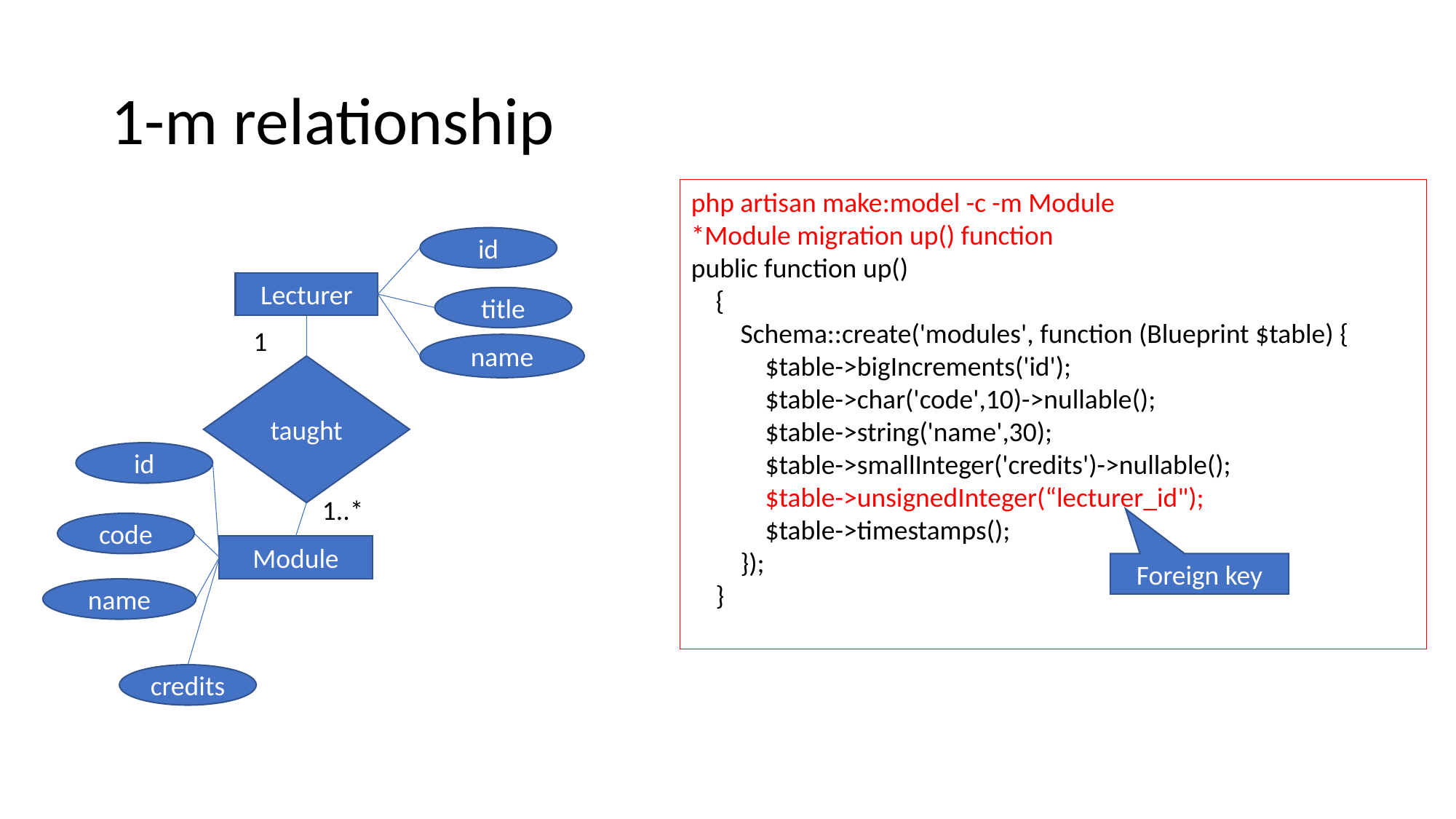

# 1-m relationship
php artisan make:model -c -m Module
*Module migration up() function
public function up()
    {
        Schema::create('modules', function (Blueprint $table) {
            $table->bigIncrements('id');
            $table->char('code',10)->nullable();
            $table->string('name',30);
            $table->smallInteger('credits')->nullable();
            $table->unsignedInteger(“lecturer_id");
            $table->timestamps();
        });
    }

id
Lecturer
title
1
name
taught
id
1..*
code
Module
Foreign key
name
credits